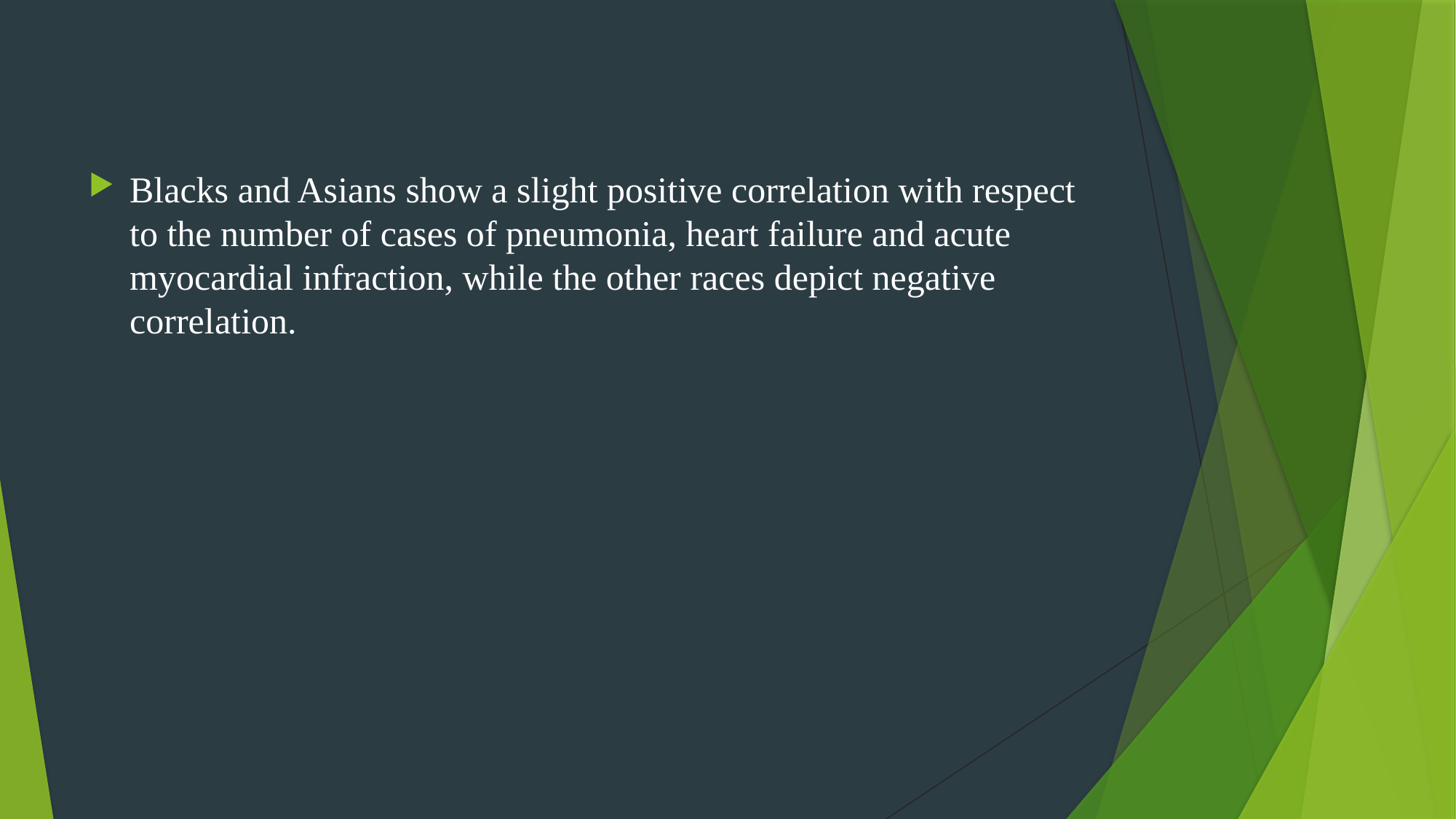

Blacks and Asians show a slight positive correlation with respect to the number of cases of pneumonia, heart failure and acute myocardial infraction, while the other races depict negative correlation.